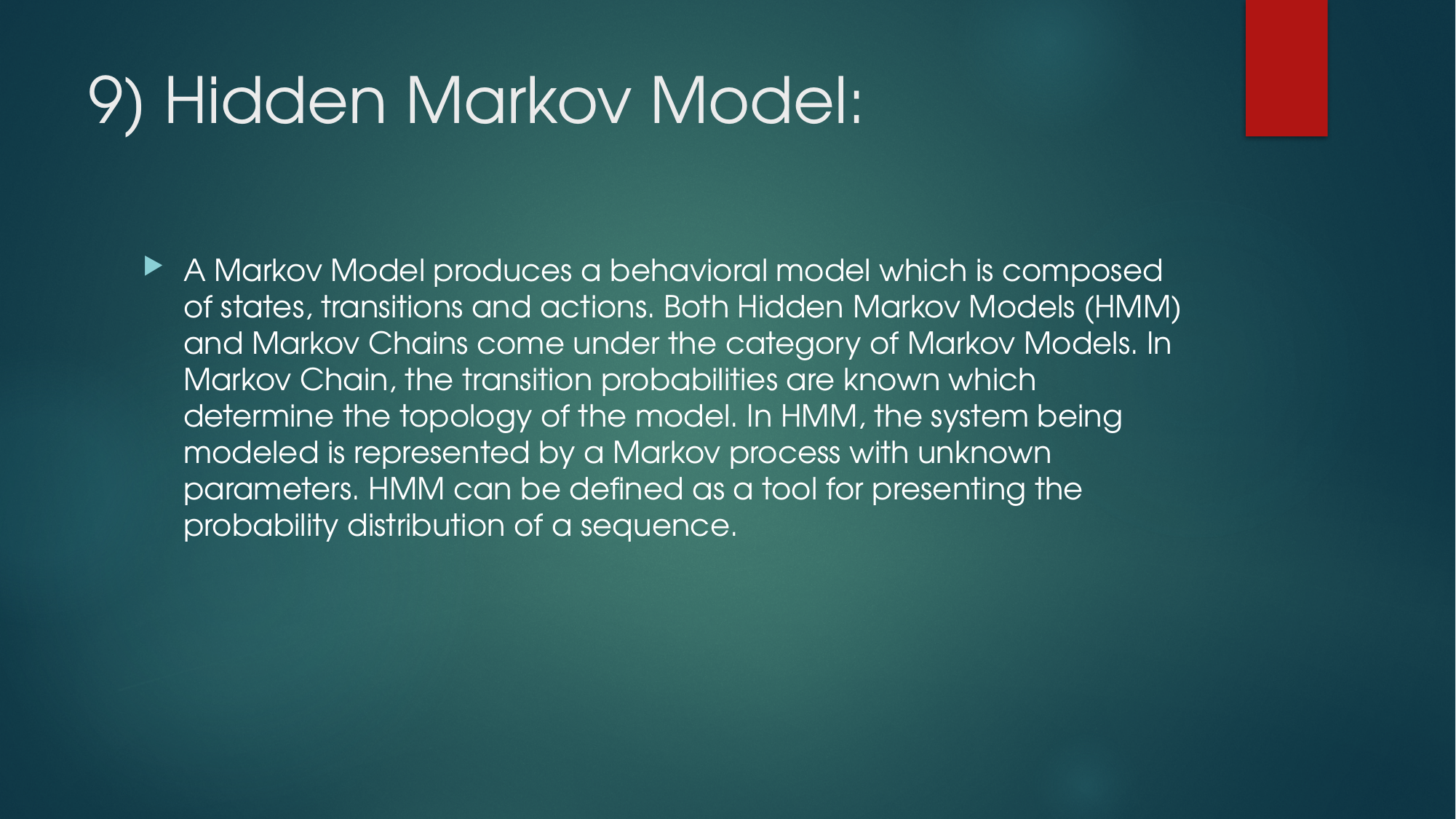

# 9) Hidden Markov Model:
A Markov Model produces a behavioral model which is composed of states, transitions and actions. Both Hidden Markov Models (HMM) and Markov Chains come under the category of Markov Models. In Markov Chain, the transition probabilities are known which determine the topology of the model. In HMM, the system being modeled is represented by a Markov process with unknown parameters. HMM can be defined as a tool for presenting the probability distribution of a sequence.